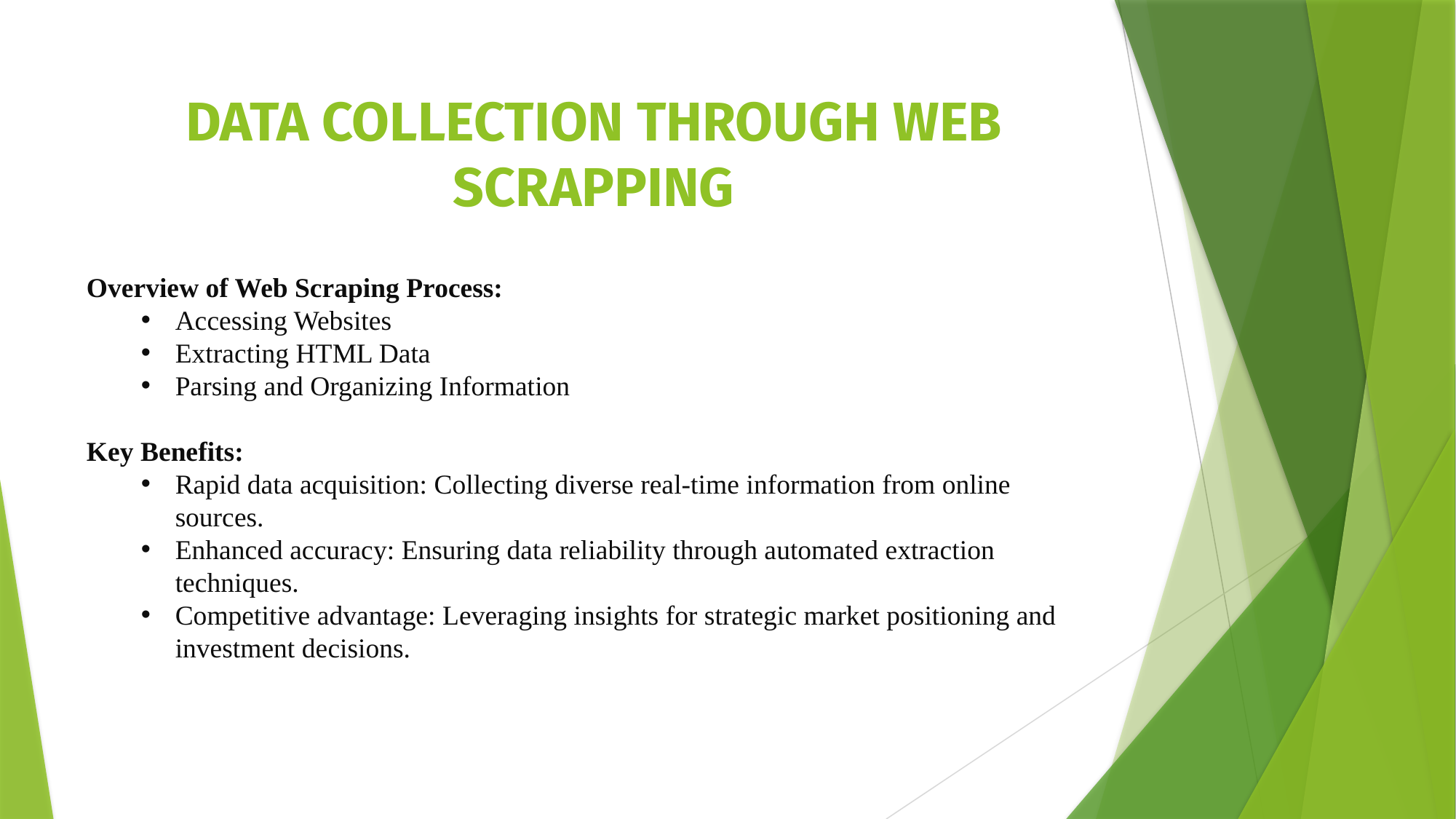

# DATA COLLECTION THROUGH WEB SCRAPPING
Overview of Web Scraping Process:
Accessing Websites
Extracting HTML Data
Parsing and Organizing Information

Key Benefits:
Rapid data acquisition: Collecting diverse real-time information from online sources.
Enhanced accuracy: Ensuring data reliability through automated extraction techniques.
Competitive advantage: Leveraging insights for strategic market positioning and investment decisions.